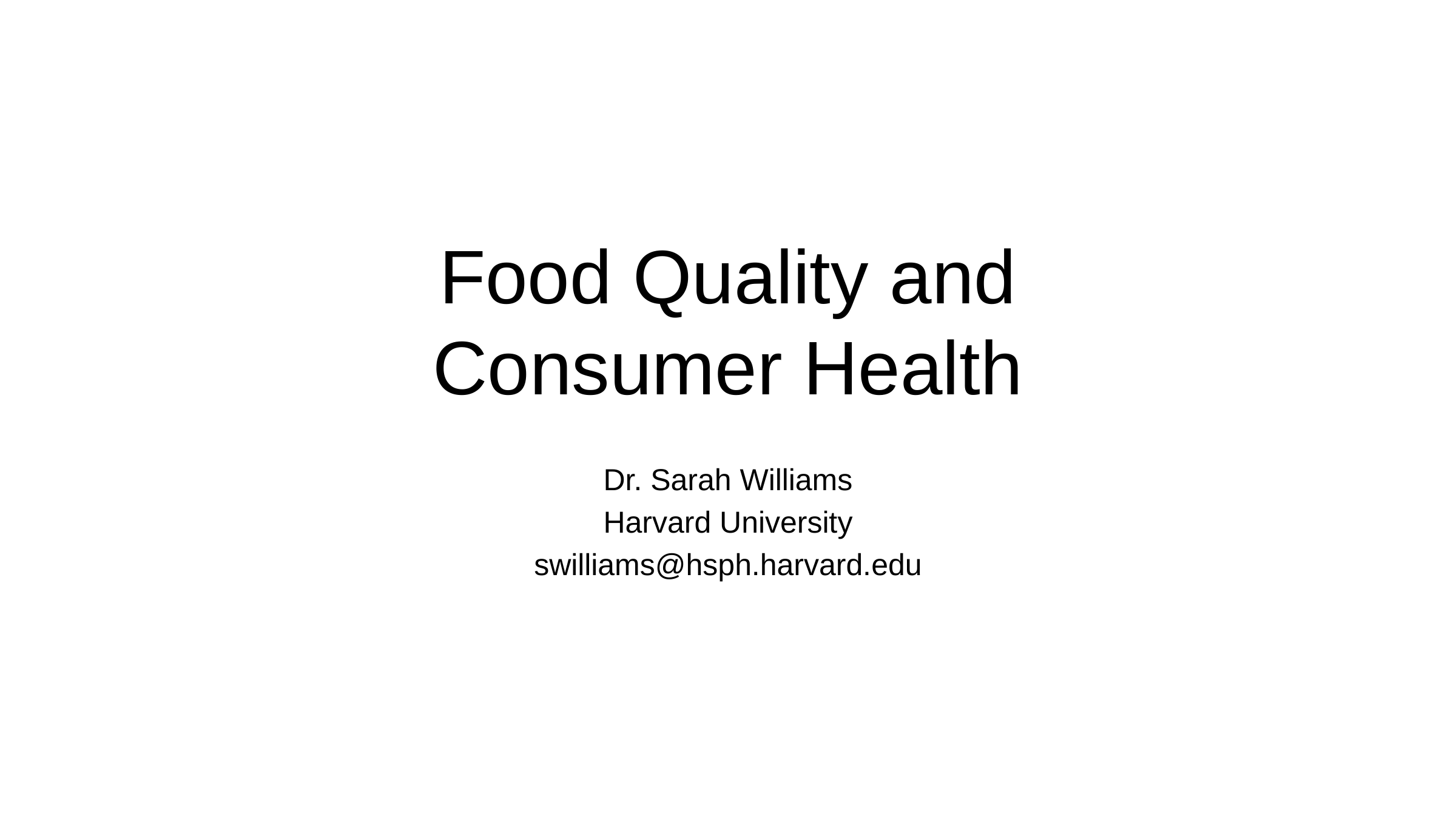

# Food Quality and Consumer Health
Dr. Sarah Williams
Harvard University
swilliams@hsph.harvard.edu